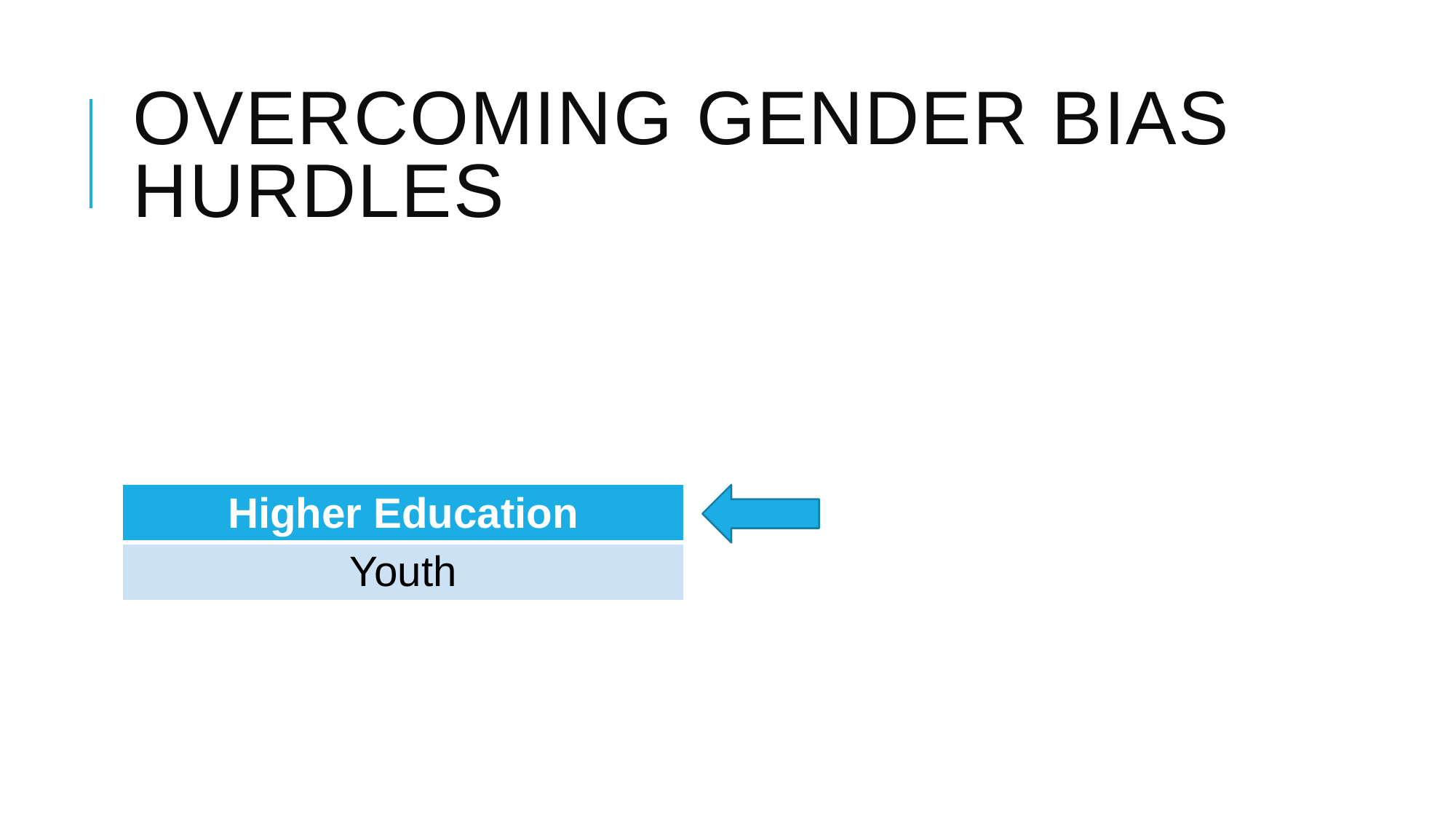

# Overcoming Gender Bias Hurdles
| Higher Education |
| --- |
| Youth |